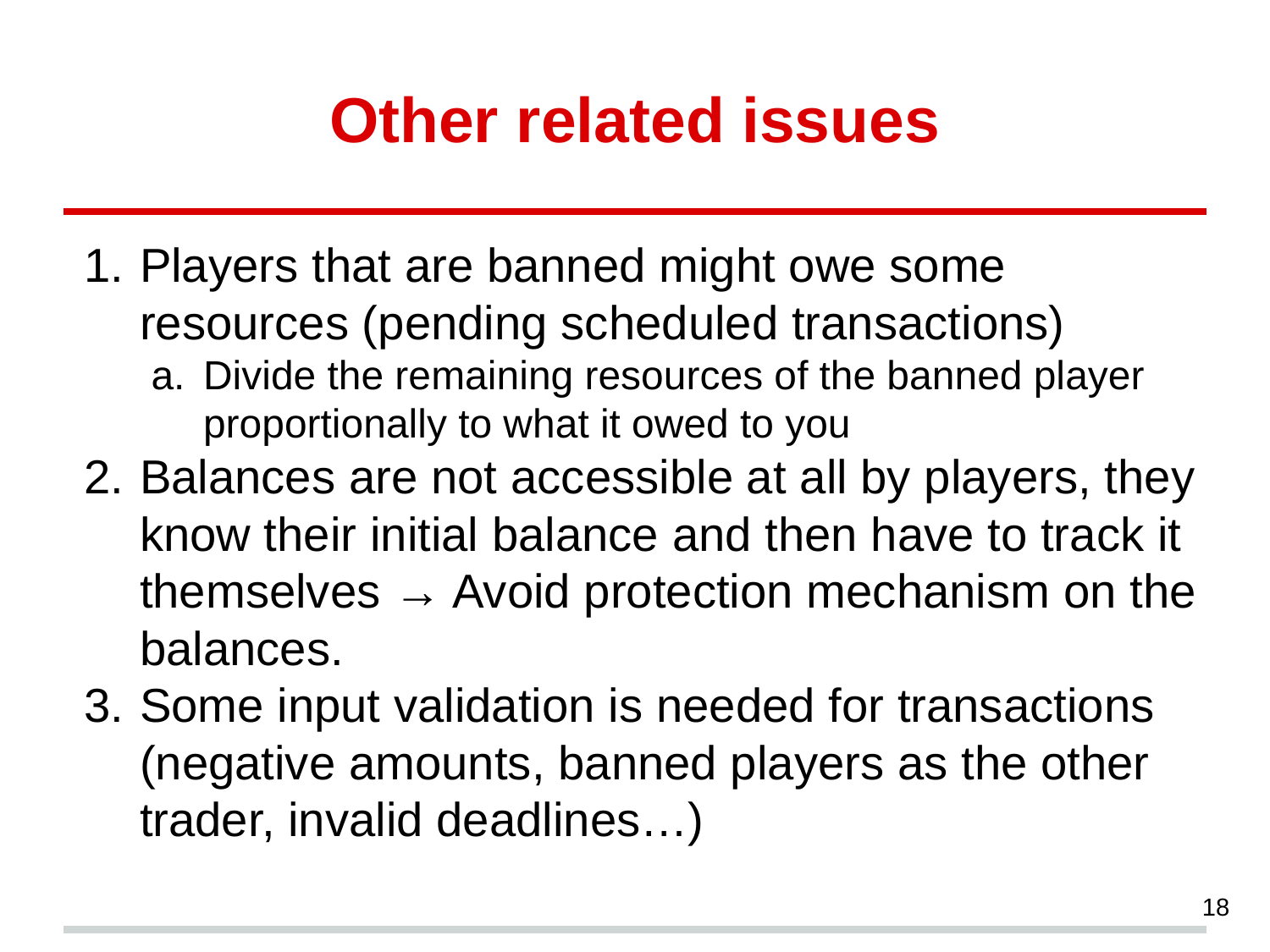

# Other related issues
Players that are banned might owe some resources (pending scheduled transactions)
Divide the remaining resources of the banned player proportionally to what it owed to you
Balances are not accessible at all by players, they know their initial balance and then have to track it themselves → Avoid protection mechanism on the balances.
Some input validation is needed for transactions (negative amounts, banned players as the other trader, invalid deadlines…)
18